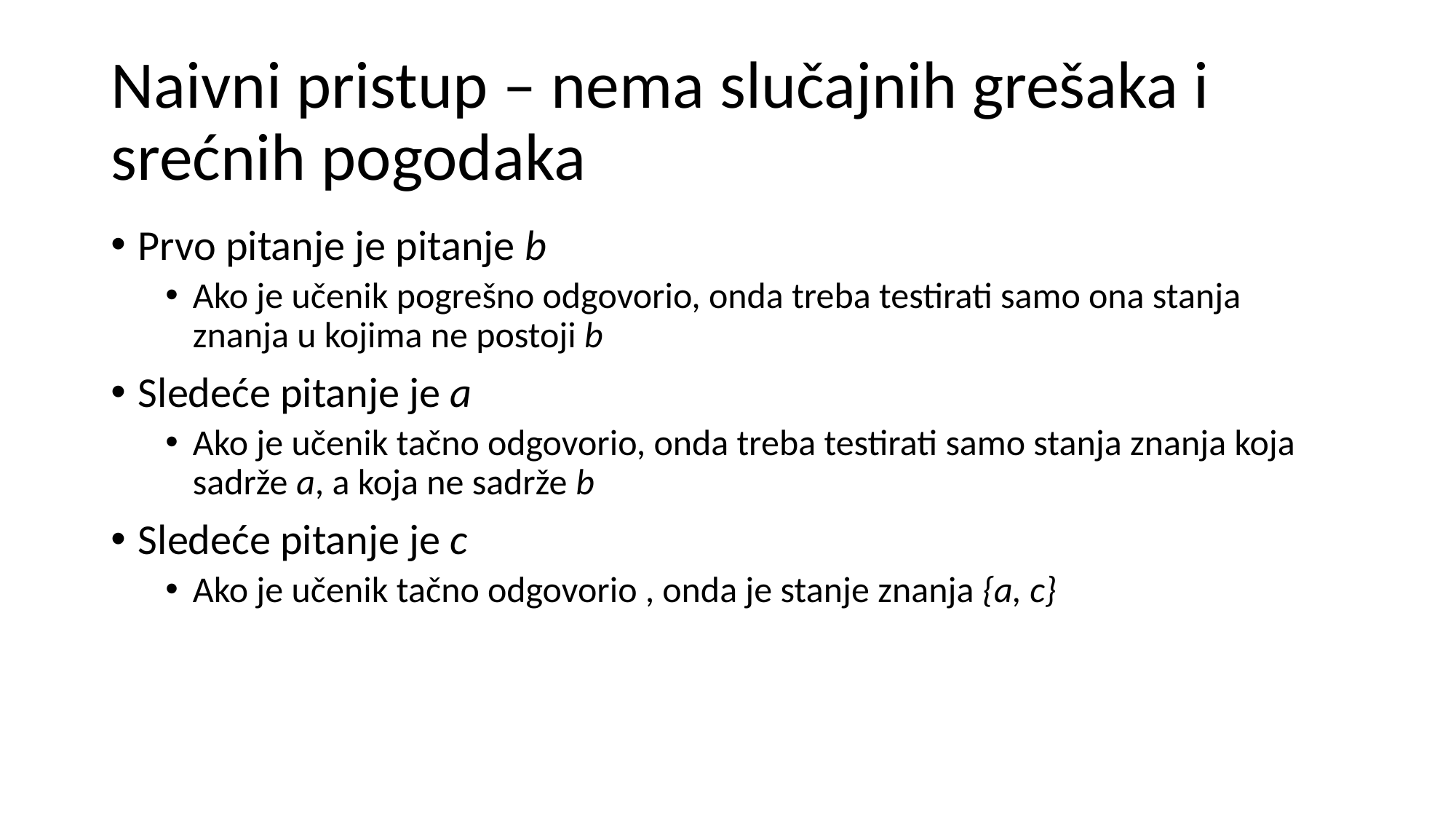

# Naivni pristup – nema slučajnih grešaka i srećnih pogodaka
Prvo pitanje je pitanje b
Ako je učenik pogrešno odgovorio, onda treba testirati samo ona stanja znanja u kojima ne postoji b
Sledeće pitanje je a
Ako je učenik tačno odgovorio, onda treba testirati samo stanja znanja koja sadrže a, a koja ne sadrže b
Sledeće pitanje je c
Ako je učenik tačno odgovorio , onda je stanje znanja {a, c}